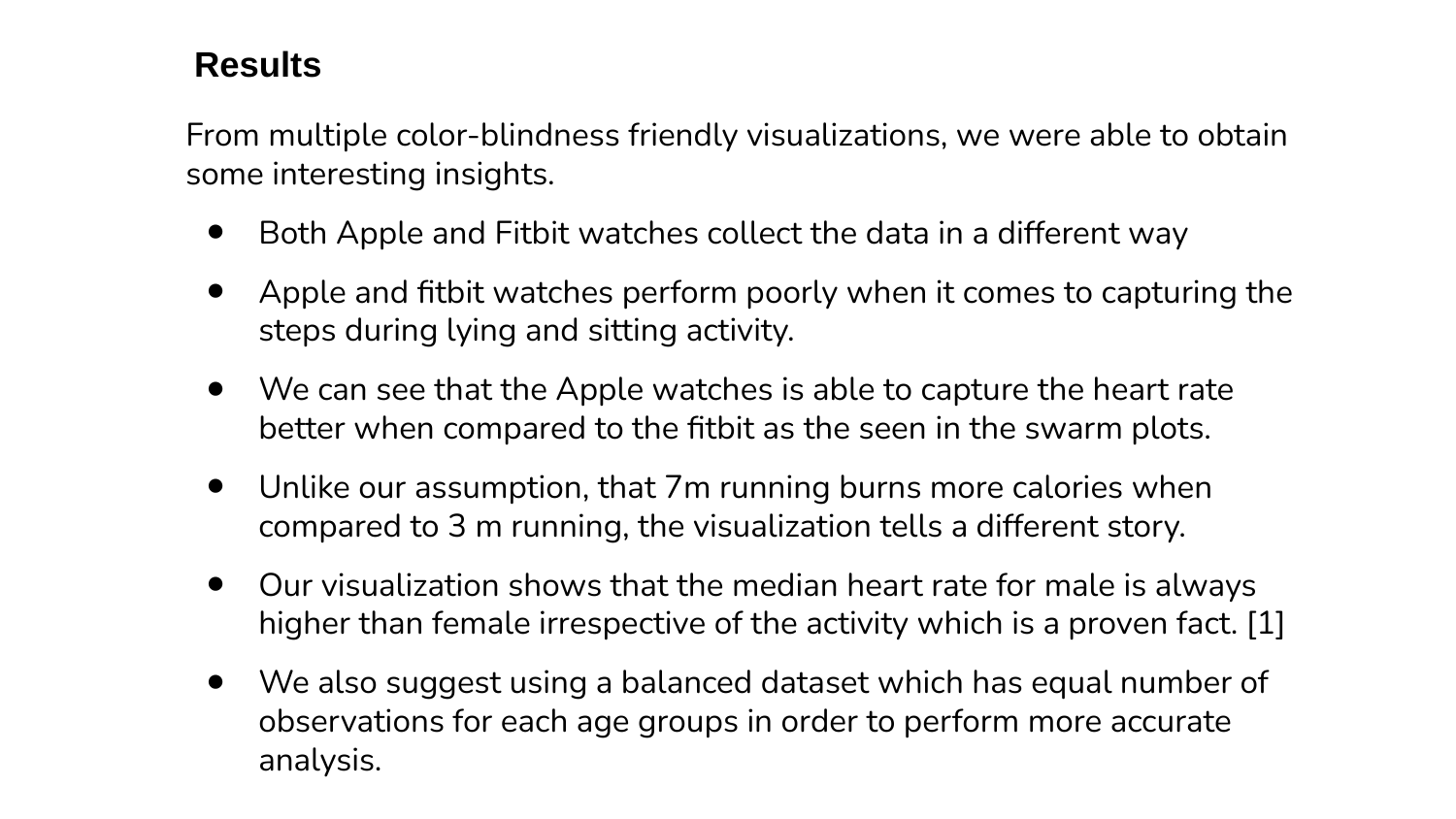

Results
From multiple color-blindness friendly visualizations, we were able to obtain some interesting insights.
Both Apple and Fitbit watches collect the data in a different way
Apple and fitbit watches perform poorly when it comes to capturing the steps during lying and sitting activity.
We can see that the Apple watches is able to capture the heart rate better when compared to the fitbit as the seen in the swarm plots.
Unlike our assumption, that 7m running burns more calories when compared to 3 m running, the visualization tells a different story.
Our visualization shows that the median heart rate for male is always higher than female irrespective of the activity which is a proven fact. [1]
We also suggest using a balanced dataset which has equal number of observations for each age groups in order to perform more accurate analysis.